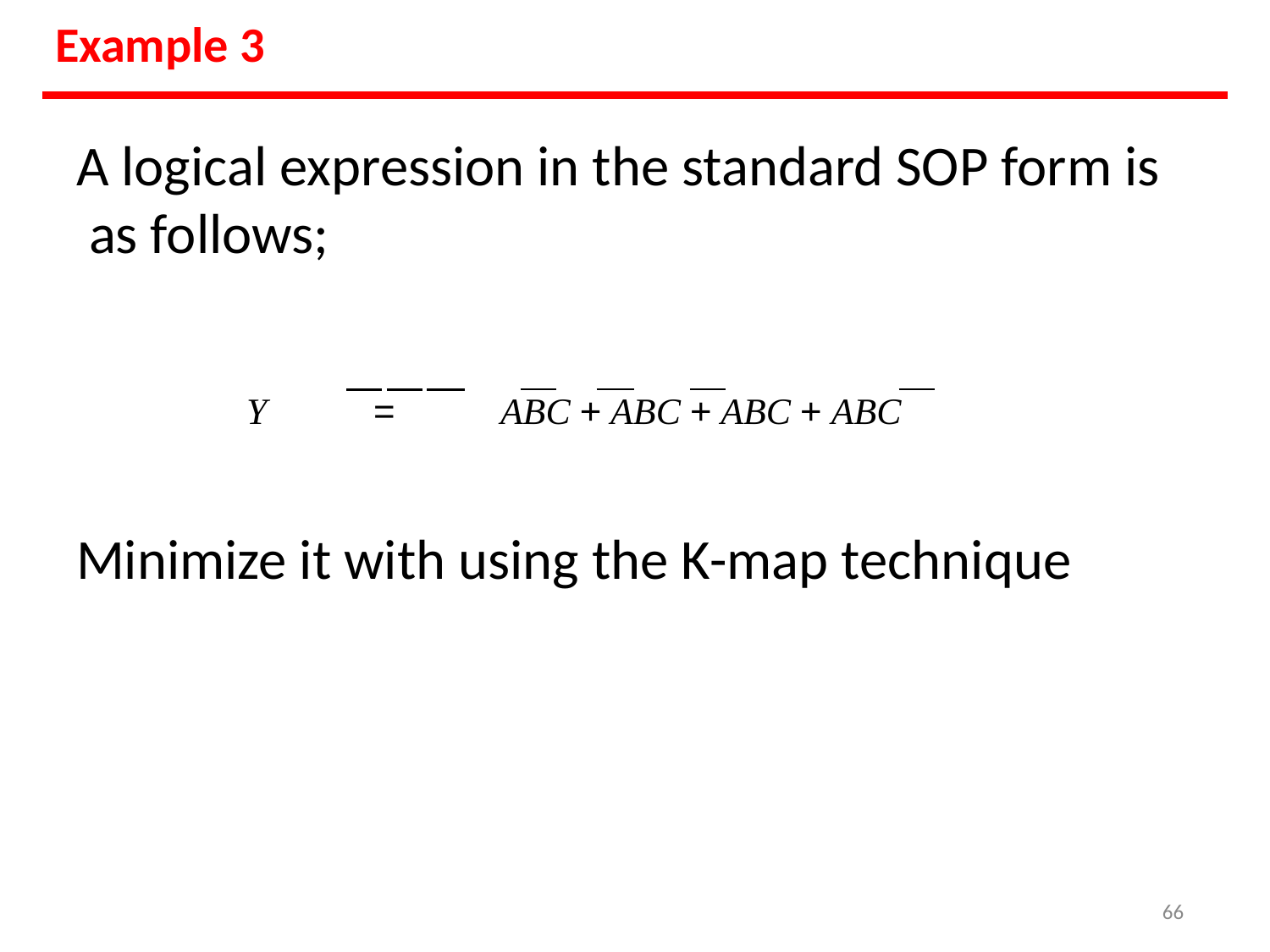

Example 3

# A logical expression in the standard SOP form is  as follows;
Y	=	ABC + ABC + ABC + ABC

Minimize it with using the K-map technique

66